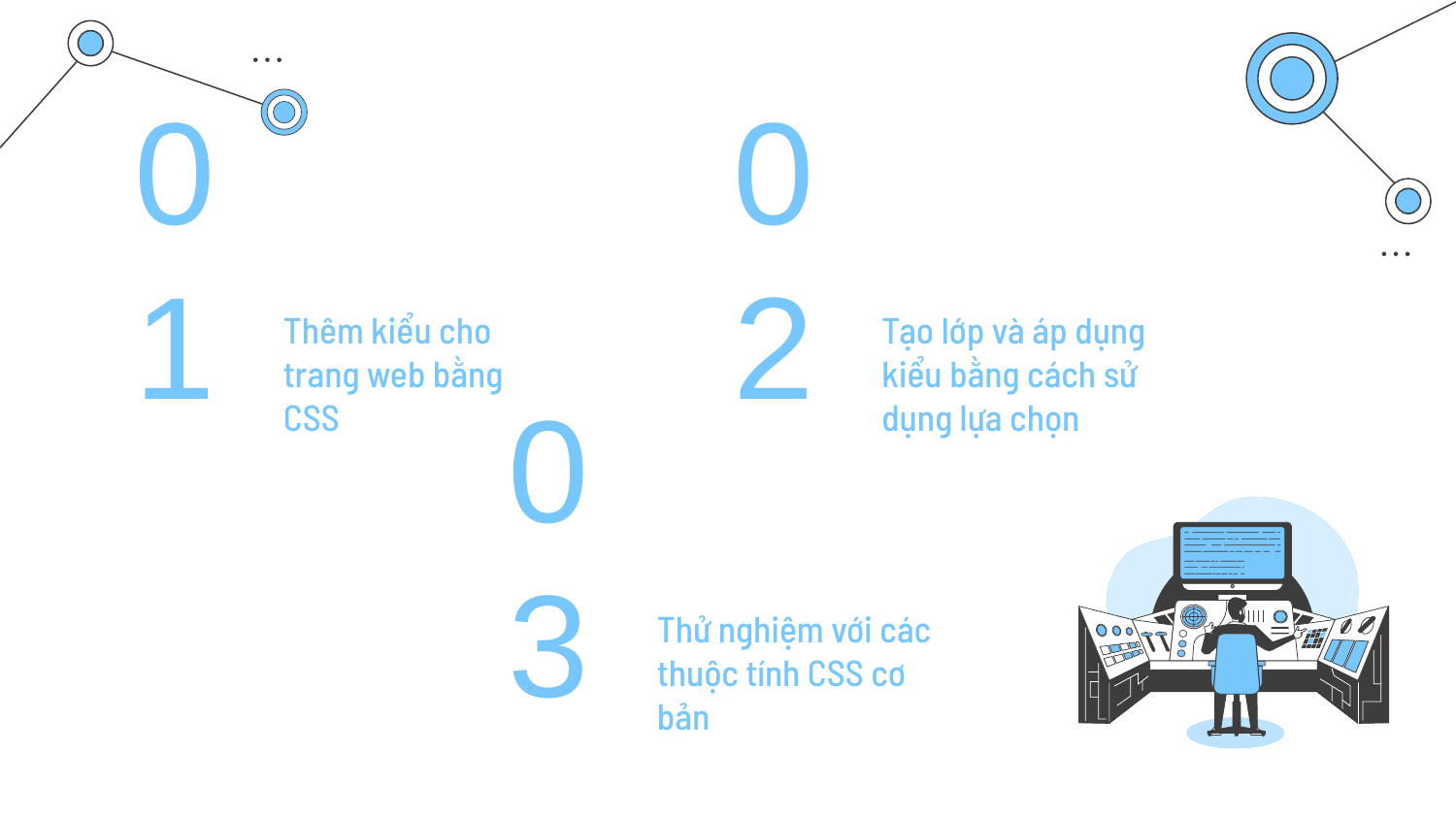

#
01
02
Thêm kiểu cho trang web bằng CSS
Tạo lớp và áp dụng kiểu bằng cách sử dụng lựa chọn

03
Thử nghiệm với các thuộc tính CSS cơ bản